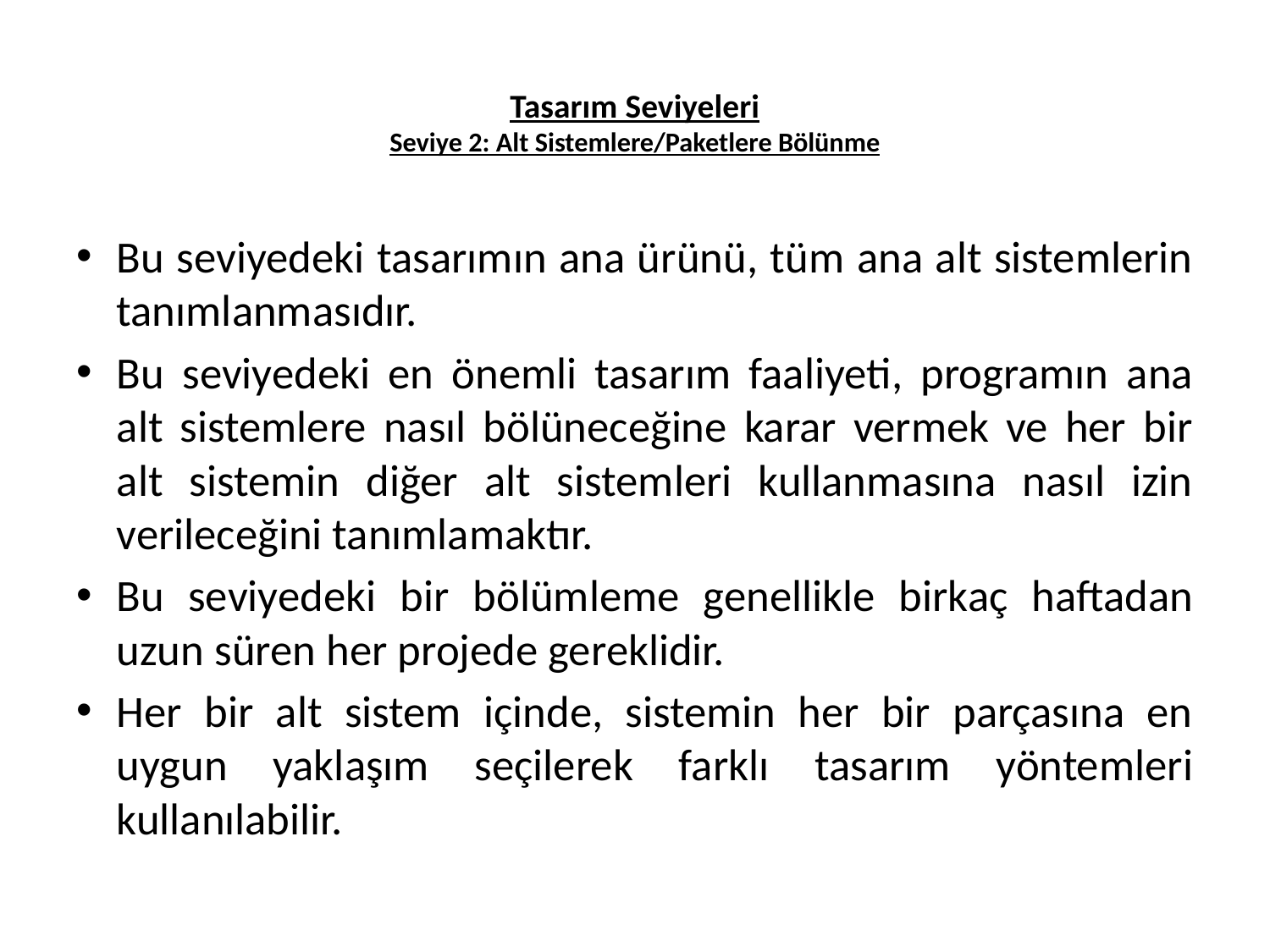

# Tasarım Seviyeleri Seviye 2: Alt Sistemlere/Paketlere Bölünme
Bu seviyedeki tasarımın ana ürünü, tüm ana alt sistemlerin tanımlanmasıdır.
Bu seviyedeki en önemli tasarım faaliyeti, programın ana alt sistemlere nasıl bölüneceğine karar vermek ve her bir alt sistemin diğer alt sistemleri kullanmasına nasıl izin verileceğini tanımlamaktır.
Bu seviyedeki bir bölümleme genellikle birkaç haftadan uzun süren her projede gereklidir.
Her bir alt sistem içinde, sistemin her bir parçasına en uygun yaklaşım seçilerek farklı tasarım yöntemleri kullanılabilir.